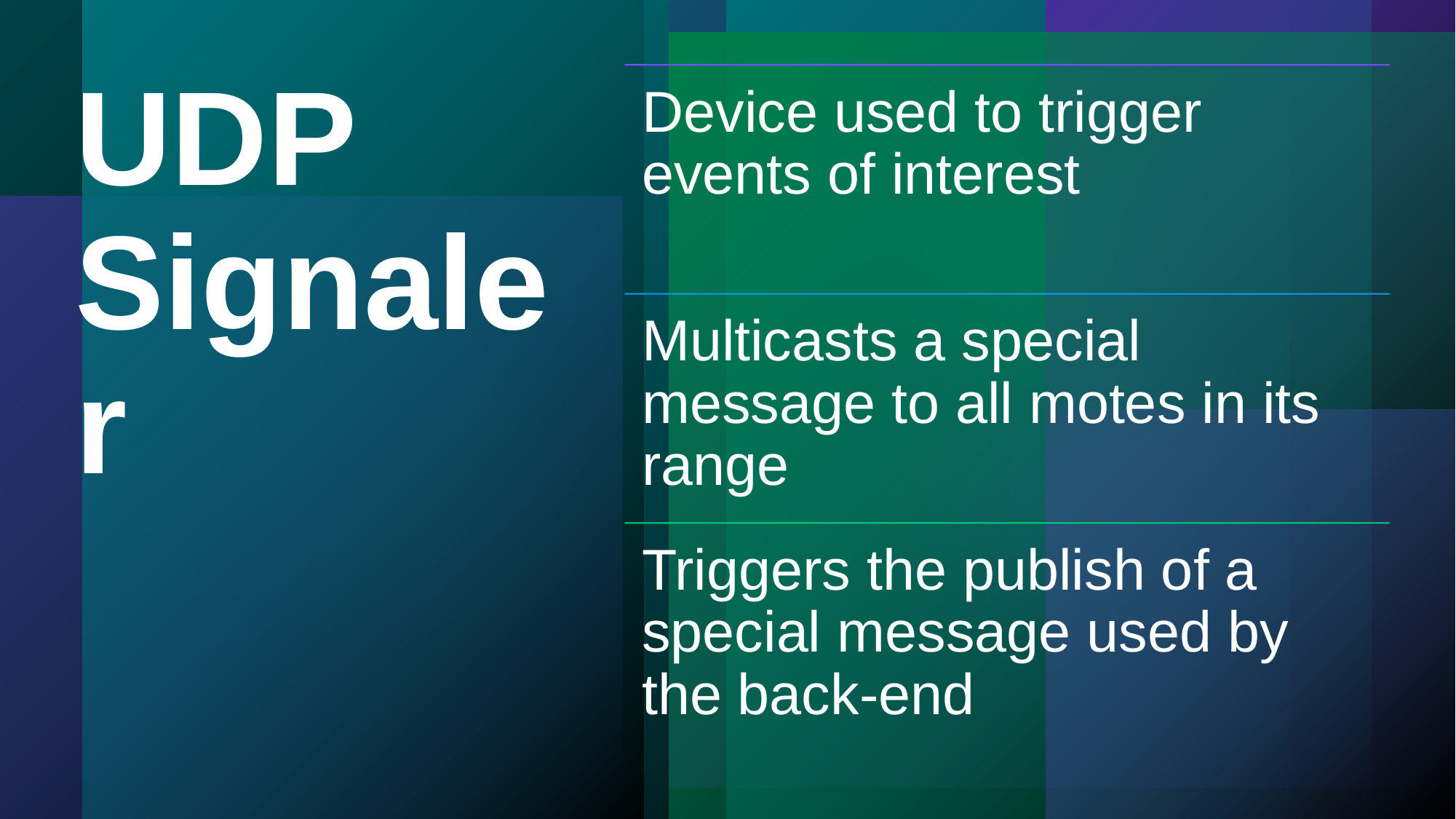

# UDP Signaler
Device used to trigger events of interest
Multicasts a special message to all motes in its range
Triggers the publish of a special message used by the back-end